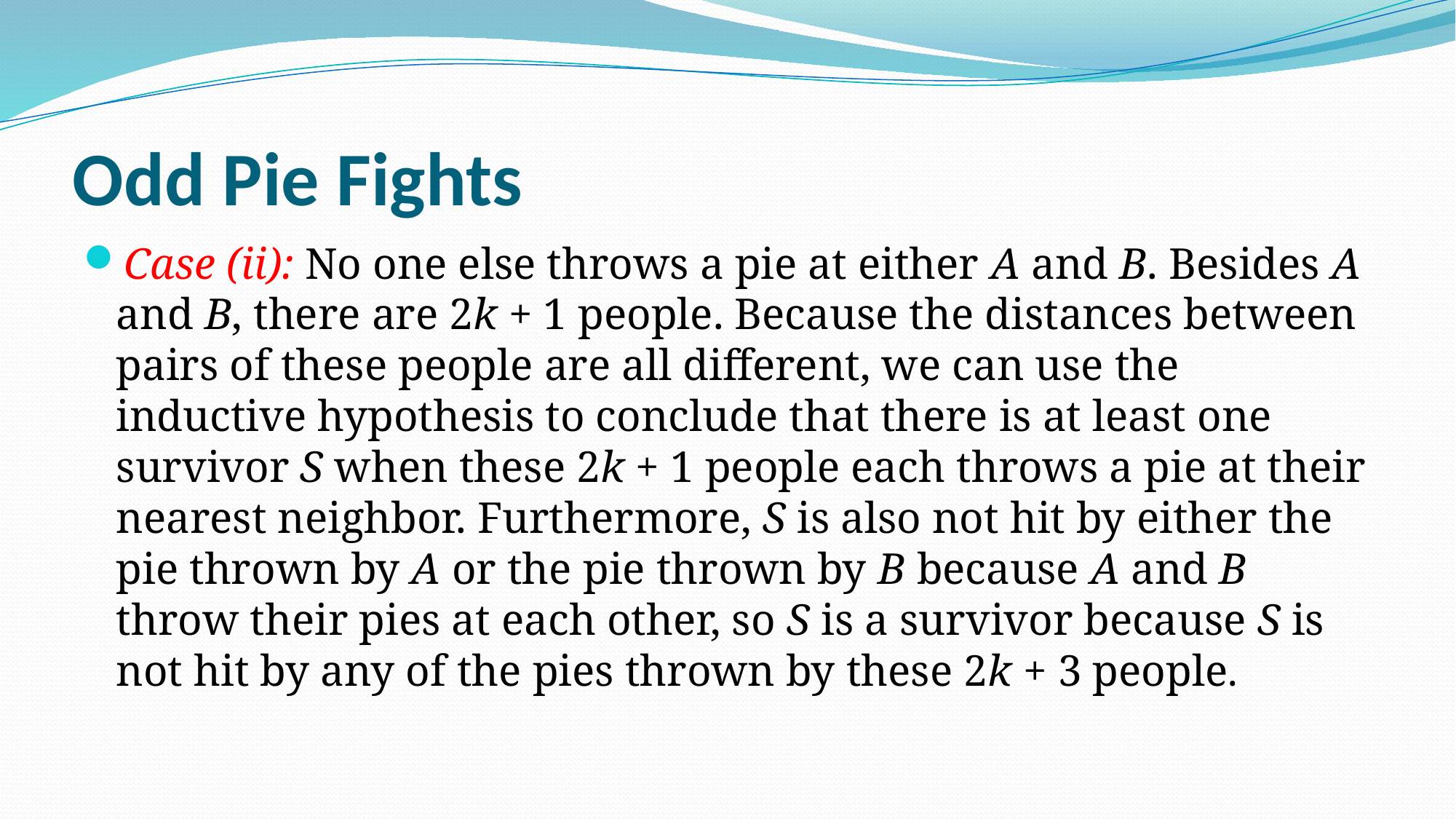

# Odd Pie Fights
Case (ii): No one else throws a pie at either A and B. Besides A and B, there are 2k + 1 people. Because the distances between pairs of these people are all different, we can use the inductive hypothesis to conclude that there is at least one survivor S when these 2k + 1 people each throws a pie at their nearest neighbor. Furthermore, S is also not hit by either the pie thrown by A or the pie thrown by B because A and B throw their pies at each other, so S is a survivor because S is not hit by any of the pies thrown by these 2k + 3 people.